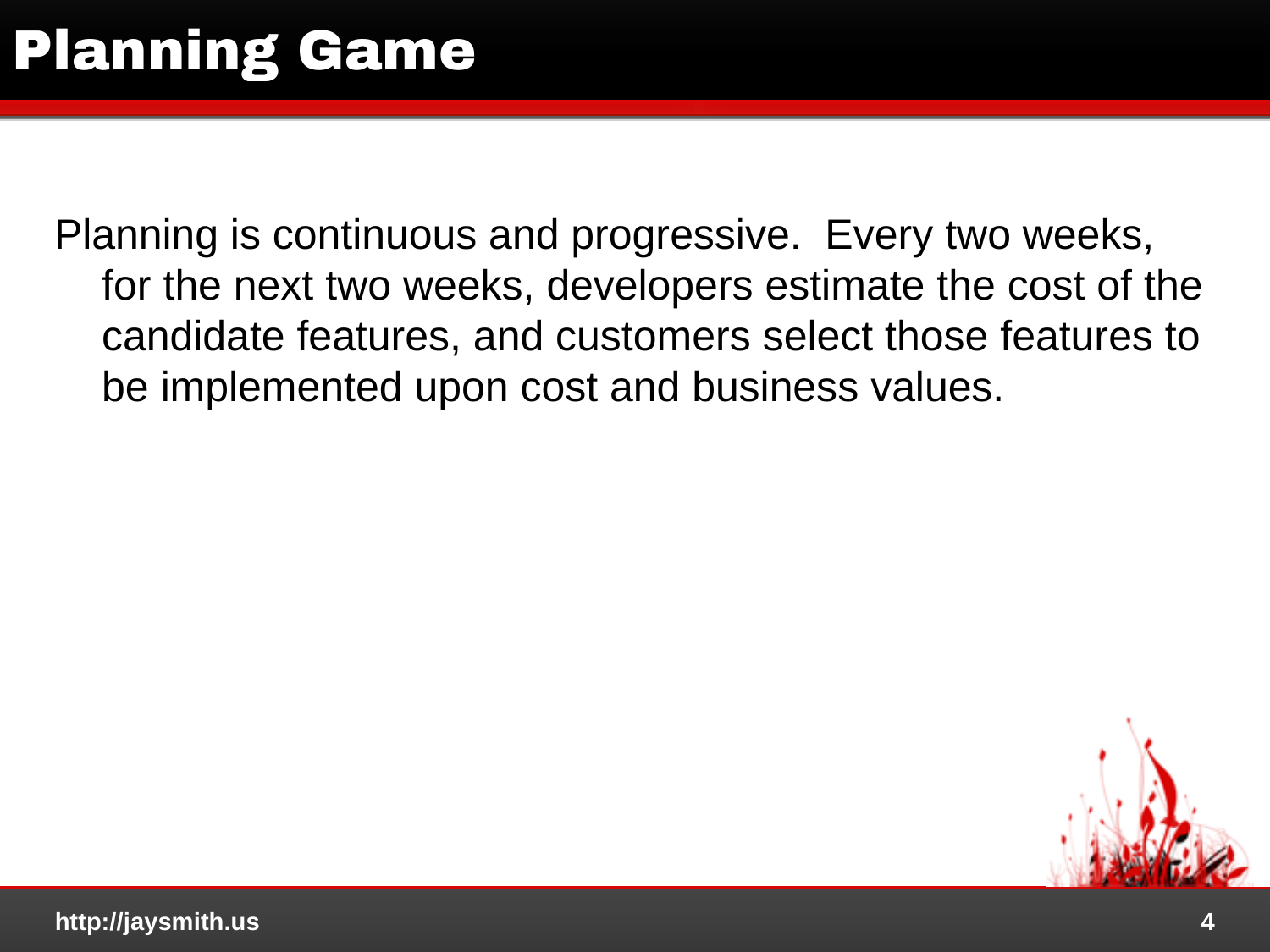

# Planning Game
Planning is continuous and progressive.  Every two weeks, for the next two weeks, developers estimate the cost of the candidate features, and customers select those features to be implemented upon cost and business values.
http://jaysmith.us
4